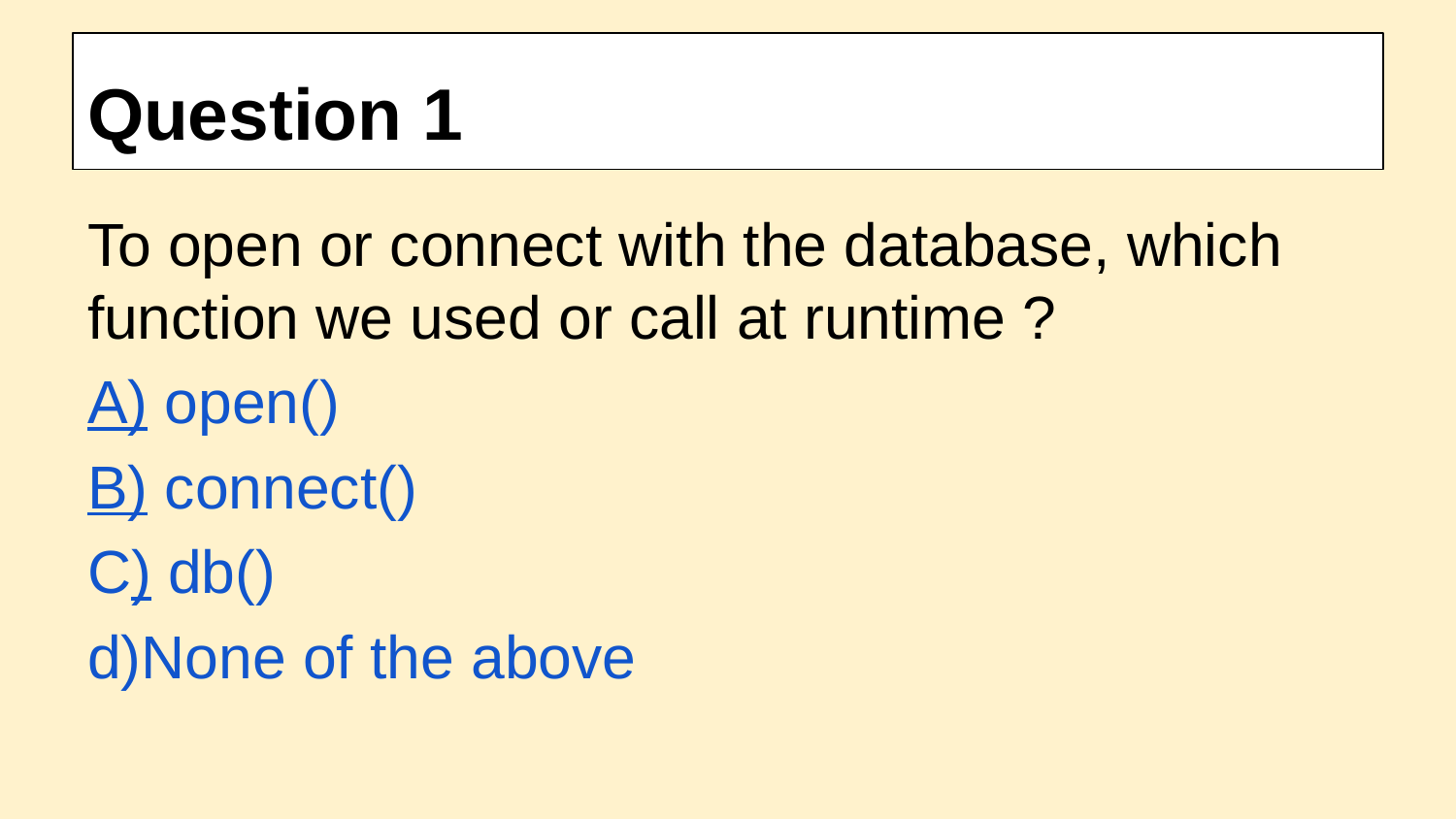

# Question 1
To open or connect with the database, which function we used or call at runtime ?
A) open()
B) connect()
C) db()
d)None of the above